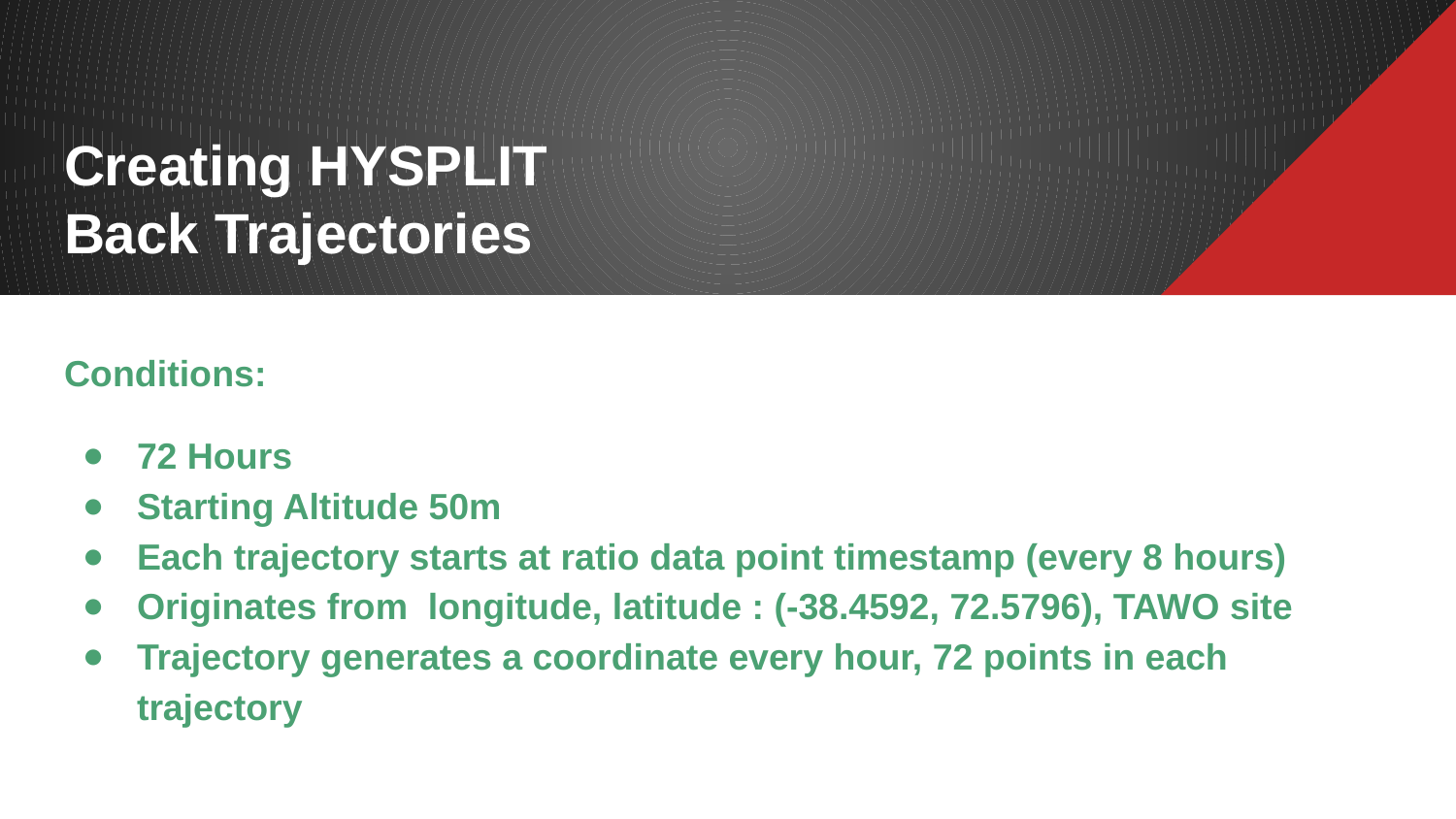

# Creating HYSPLIT
Back Trajectories
Conditions:
72 Hours
Starting Altitude 50m
Each trajectory starts at ratio data point timestamp (every 8 hours)
Originates from  longitude, latitude : (-38.4592, 72.5796), TAWO site
Trajectory generates a coordinate every hour, 72 points in each trajectory